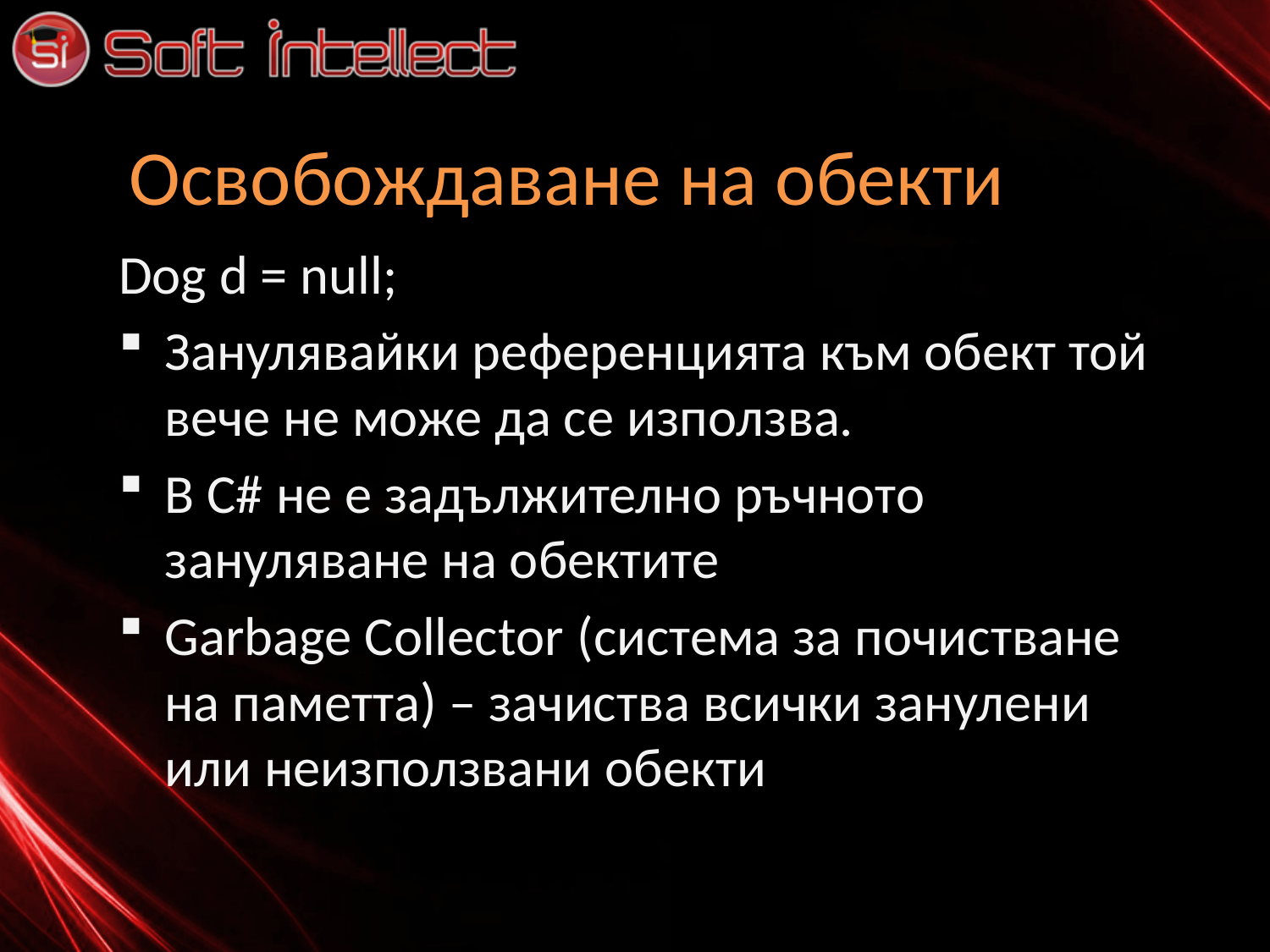

# Освобождаване на обекти
Dog d = null;
Занулявайки референцията към обект той вече не може да се използва.
В C# не е задължително ръчното зануляване на обектите
Garbage Collector (система за почистване на паметта) – зачиства всички занулени или неизползвани обекти